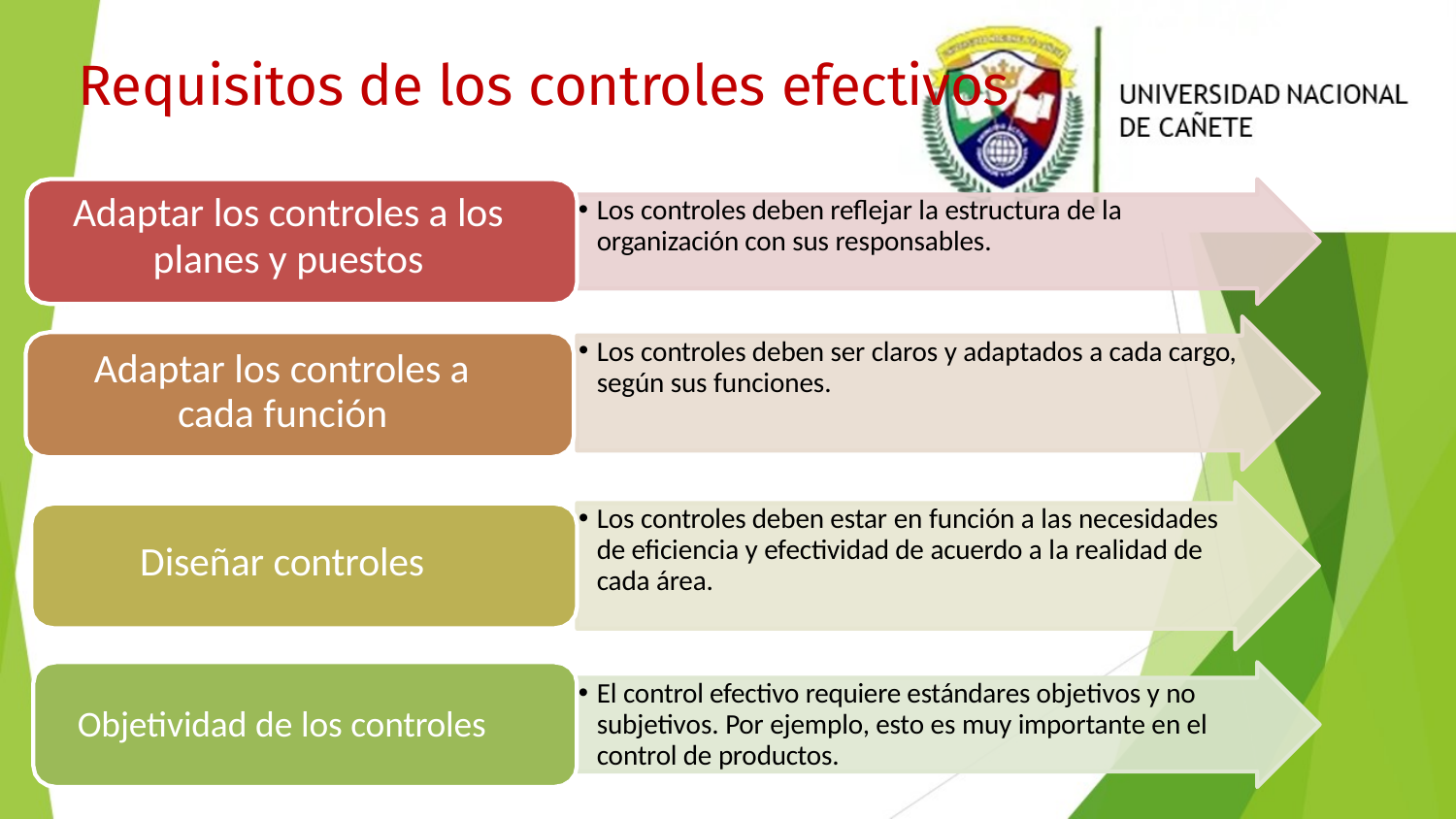

# Requisitos de los controles efectivos

Adaptar los controles a los
planes y puestos
Los controles deben reflejar la estructura de la  organización con sus responsables.

Los controles deben ser claros y adaptados a cada cargo,  según sus funciones.
Adaptar los controles a  cada función

Los controles deben estar en función a las necesidades  de eficiencia y efectividad de acuerdo a la realidad de  cada área.

Diseñar controles

El control efectivo requiere estándares objetivos y no  subjetivos. Por ejemplo, esto es muy importante en el  control de productos.
Objetividad de los controles